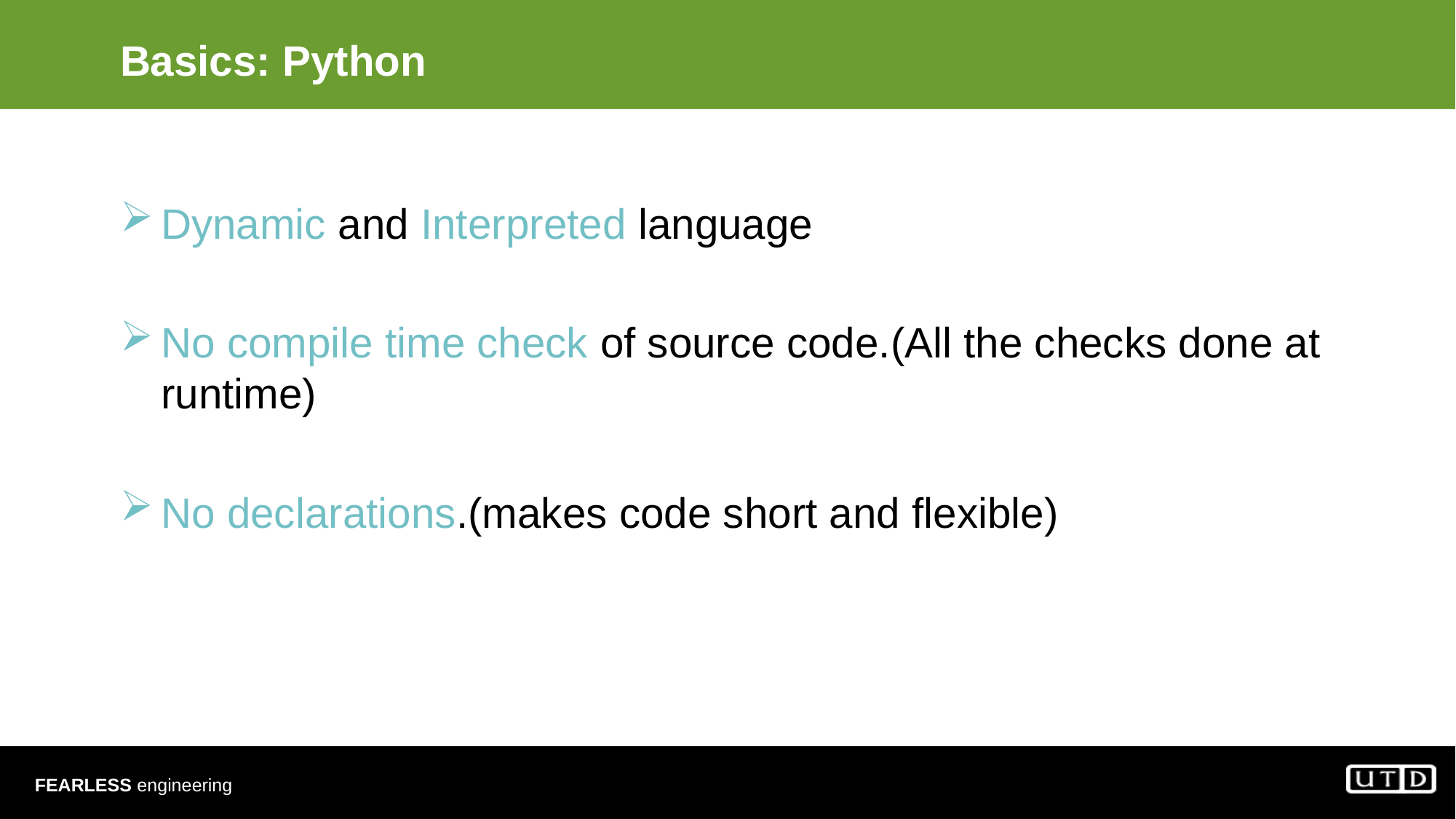

# Basics: Python
Dynamic and Interpreted language

No compile time check of source code.(All the checks done at runtime)

No declarations.(makes code short and flexible)